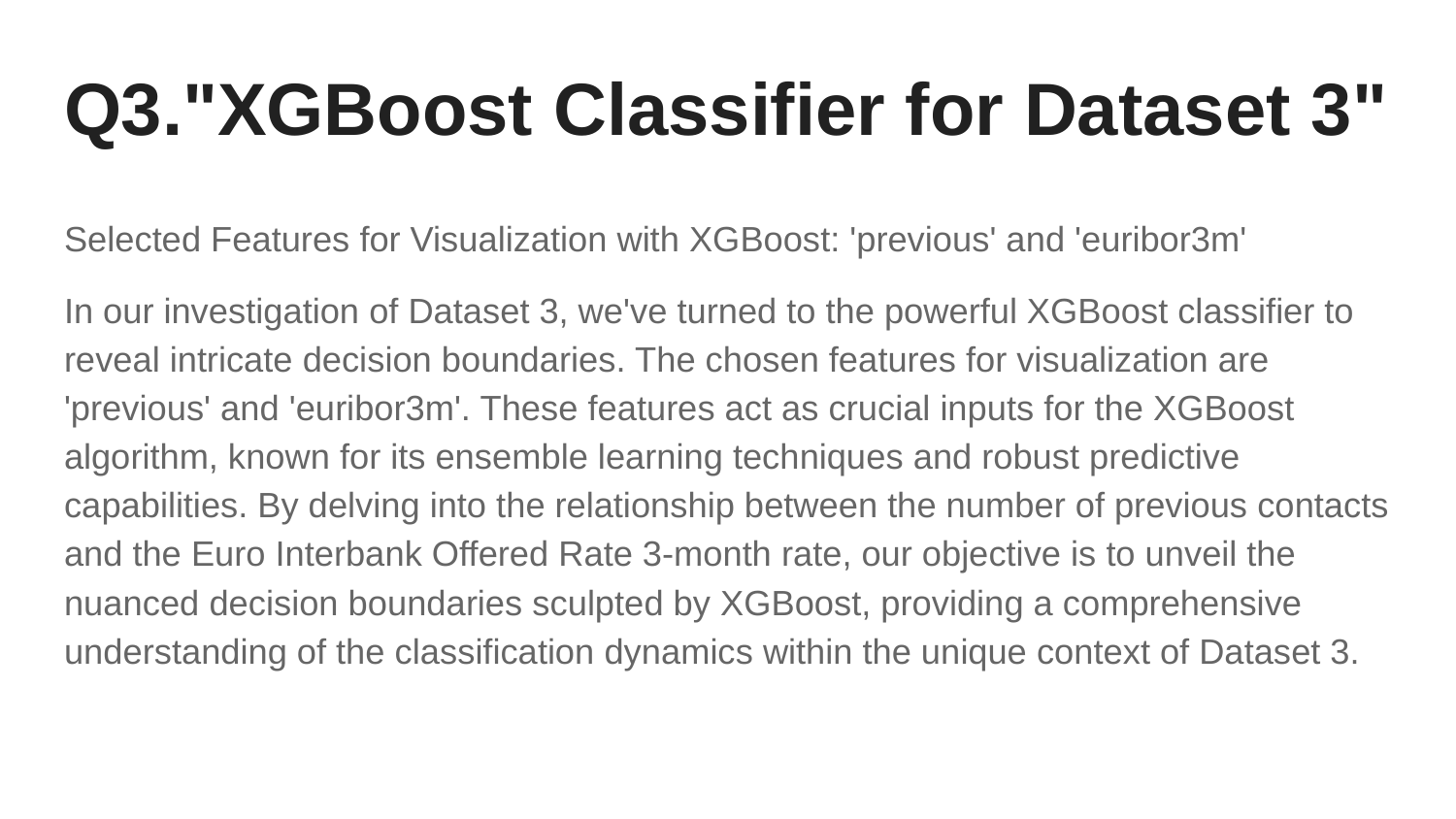

# Q3."XGBoost Classifier for Dataset 3"

Selected Features for Visualization with XGBoost: 'previous' and 'euribor3m'
In our investigation of Dataset 3, we've turned to the powerful XGBoost classifier to reveal intricate decision boundaries. The chosen features for visualization are 'previous' and 'euribor3m'. These features act as crucial inputs for the XGBoost algorithm, known for its ensemble learning techniques and robust predictive capabilities. By delving into the relationship between the number of previous contacts and the Euro Interbank Offered Rate 3-month rate, our objective is to unveil the nuanced decision boundaries sculpted by XGBoost, providing a comprehensive understanding of the classification dynamics within the unique context of Dataset 3.